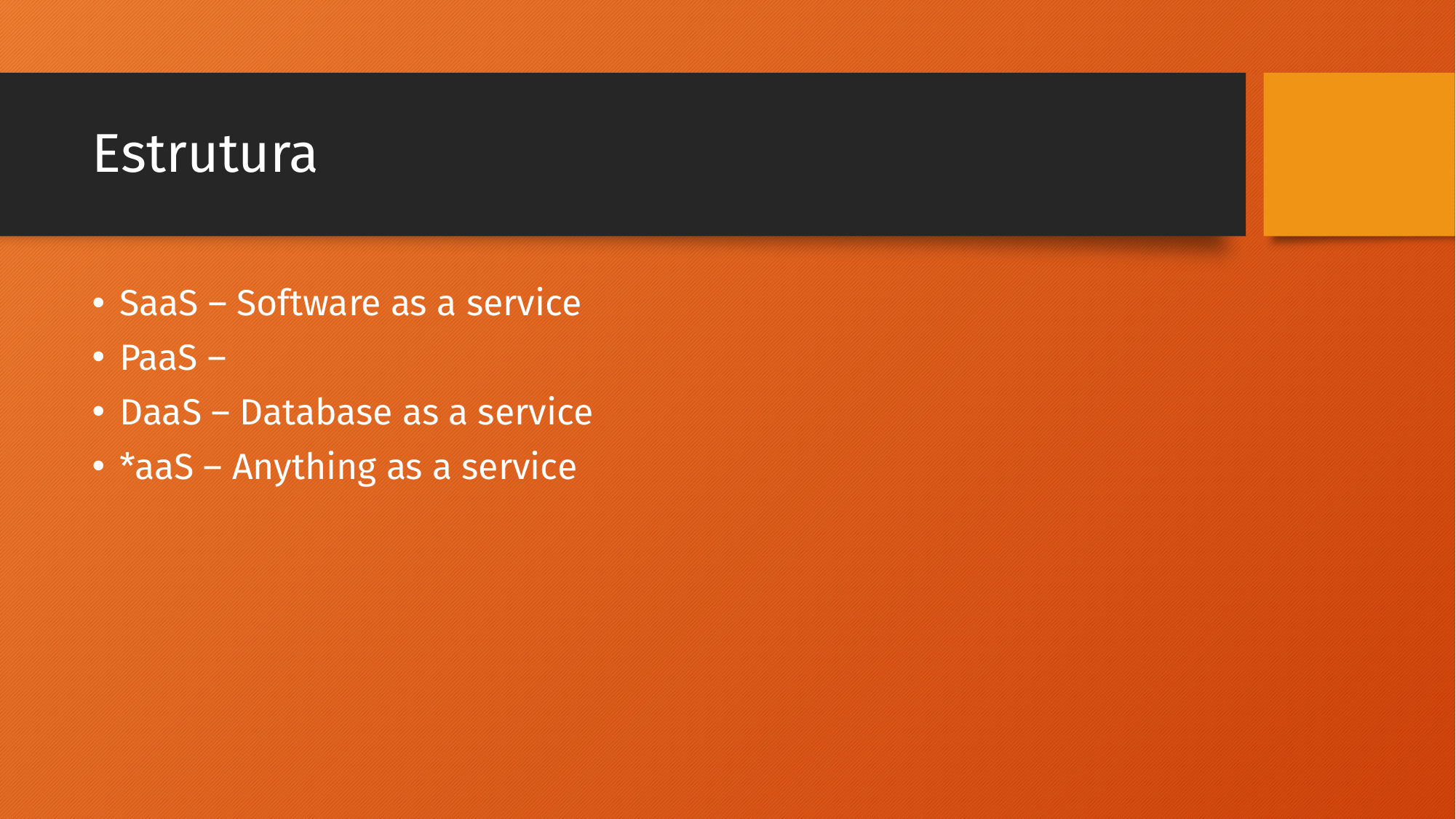

# Estrutura
SaaS – Software as a service
PaaS –
DaaS – Database as a service
*aaS – Anything as a service